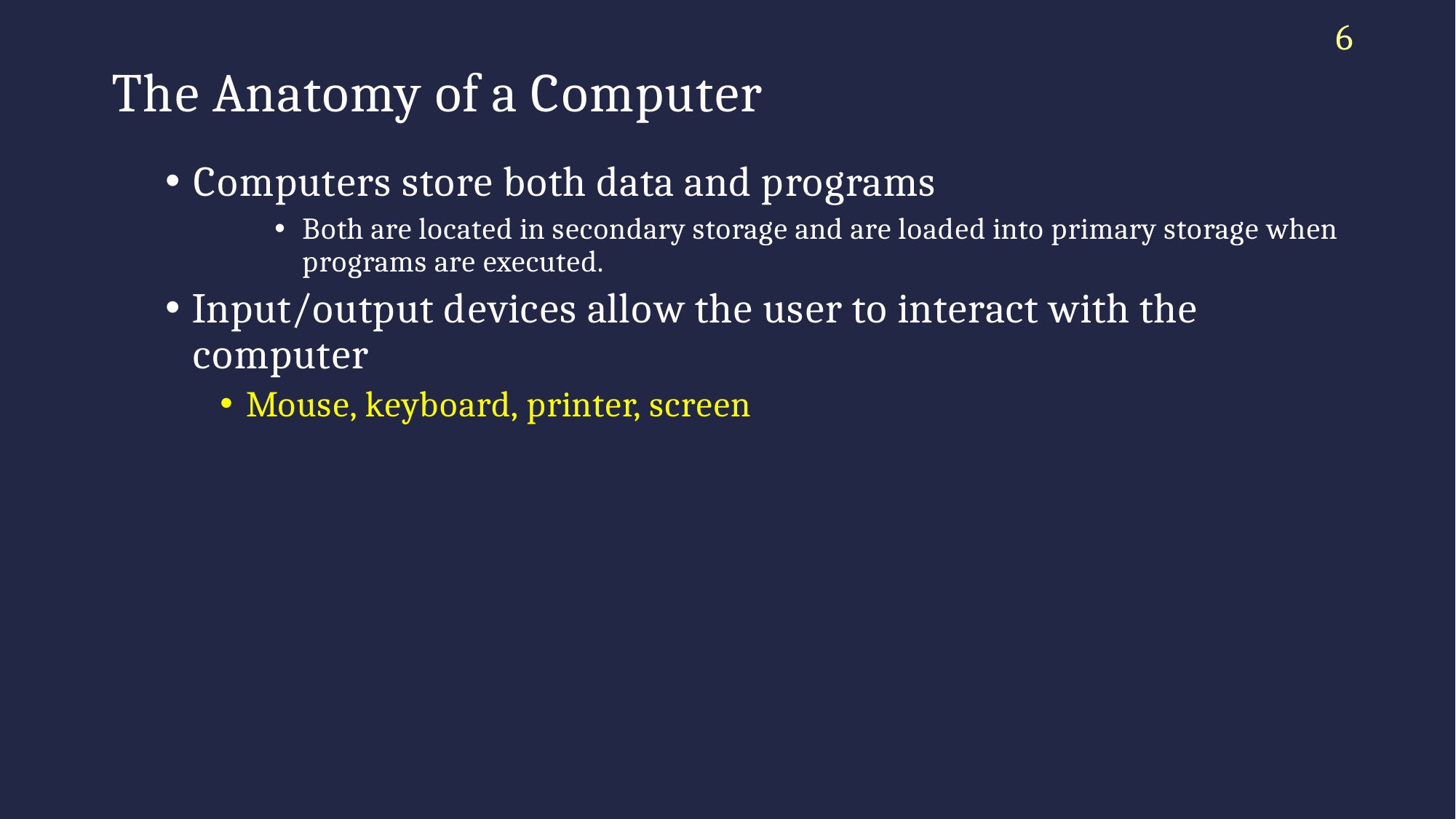

6
# The Anatomy of a Computer
Computers store both data and programs
Both are located in secondary storage and are loaded into primary storage when programs are executed.
Input/output devices allow the user to interact with the computer
Mouse, keyboard, printer, screen